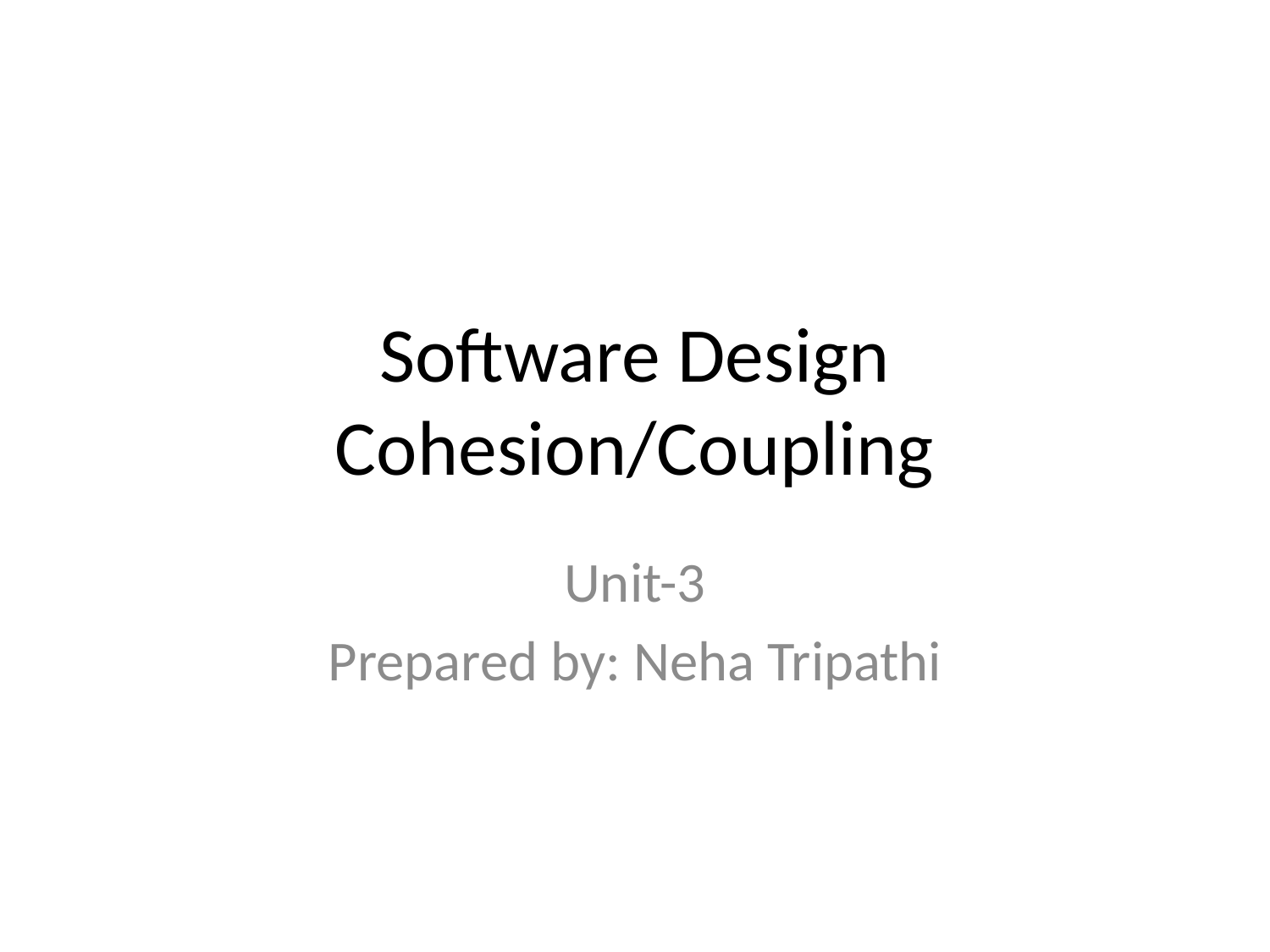

# Software Design Cohesion/Coupling
Unit-3
Prepared by: Neha Tripathi